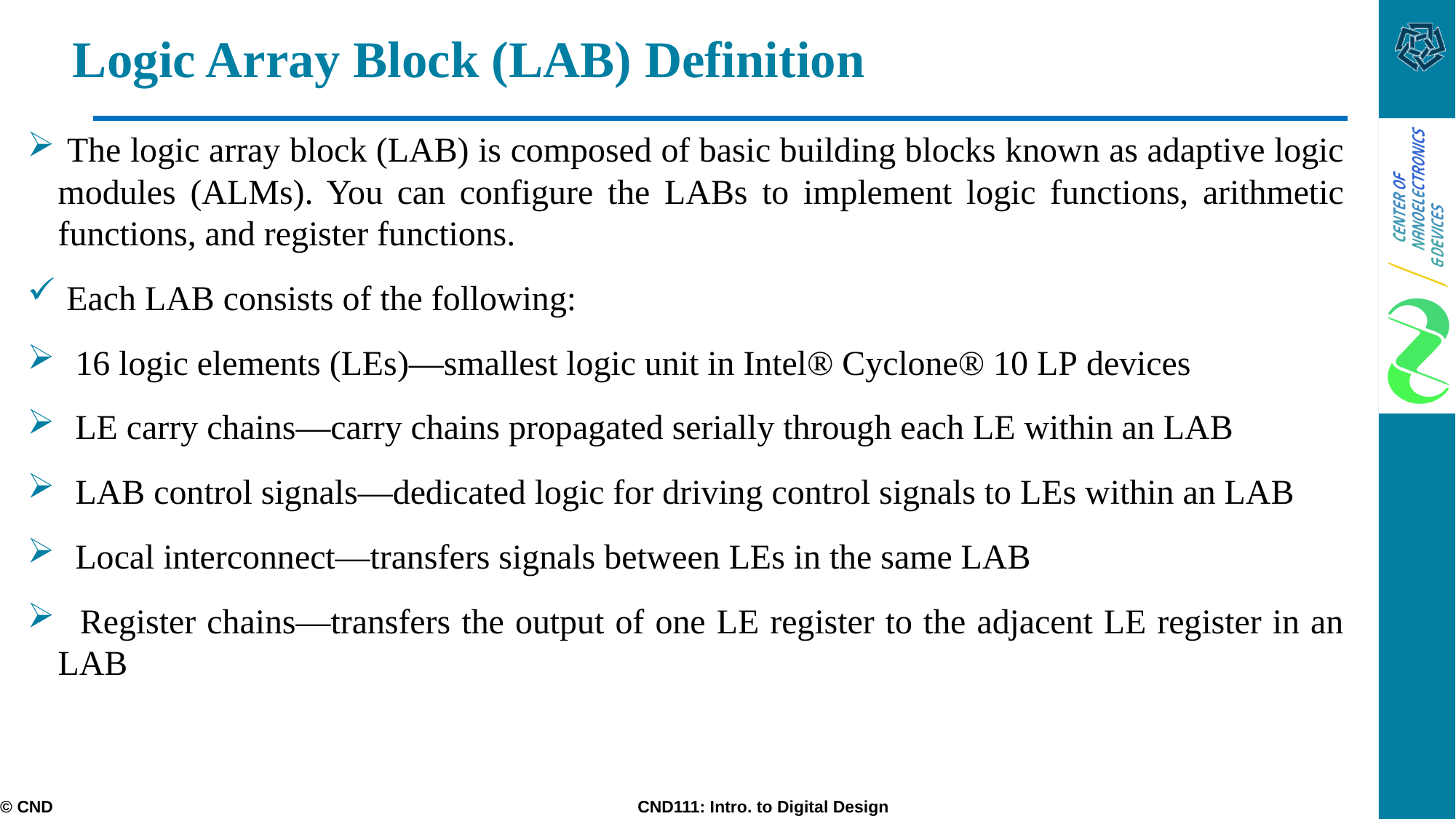

# Logic Array Block (LAB) Definition
 The logic array block (LAB) is composed of basic building blocks known as adaptive logic modules (ALMs). You can configure the LABs to implement logic functions, arithmetic functions, and register functions.
 Each LAB consists of the following:
  16 logic elements (LEs)—smallest logic unit in Intel® Cyclone® 10 LP devices
  LE carry chains—carry chains propagated serially through each LE within an LAB
  LAB control signals—dedicated logic for driving control signals to LEs within an LAB
  Local interconnect—transfers signals between LEs in the same LAB
  Register chains—transfers the output of one LE register to the adjacent LE register in an LAB

© CND                                                                                                                            CND111: Intro. to Digital Design